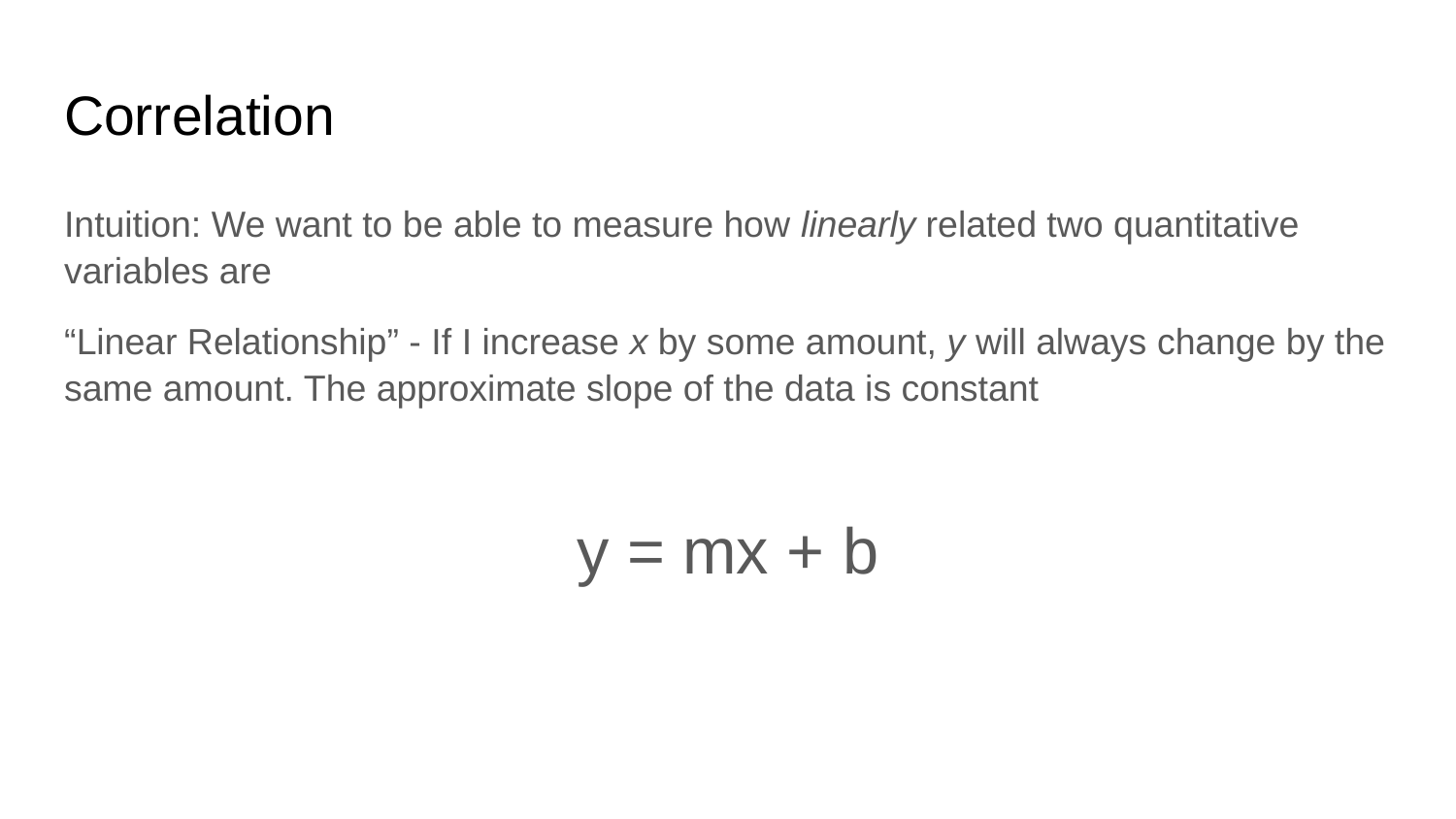

# Correlation
Intuition: We want to be able to measure how linearly related two quantitative variables are
“Linear Relationship” - If I increase x by some amount, y will always change by the same amount. The approximate slope of the data is constant

y = mx + b